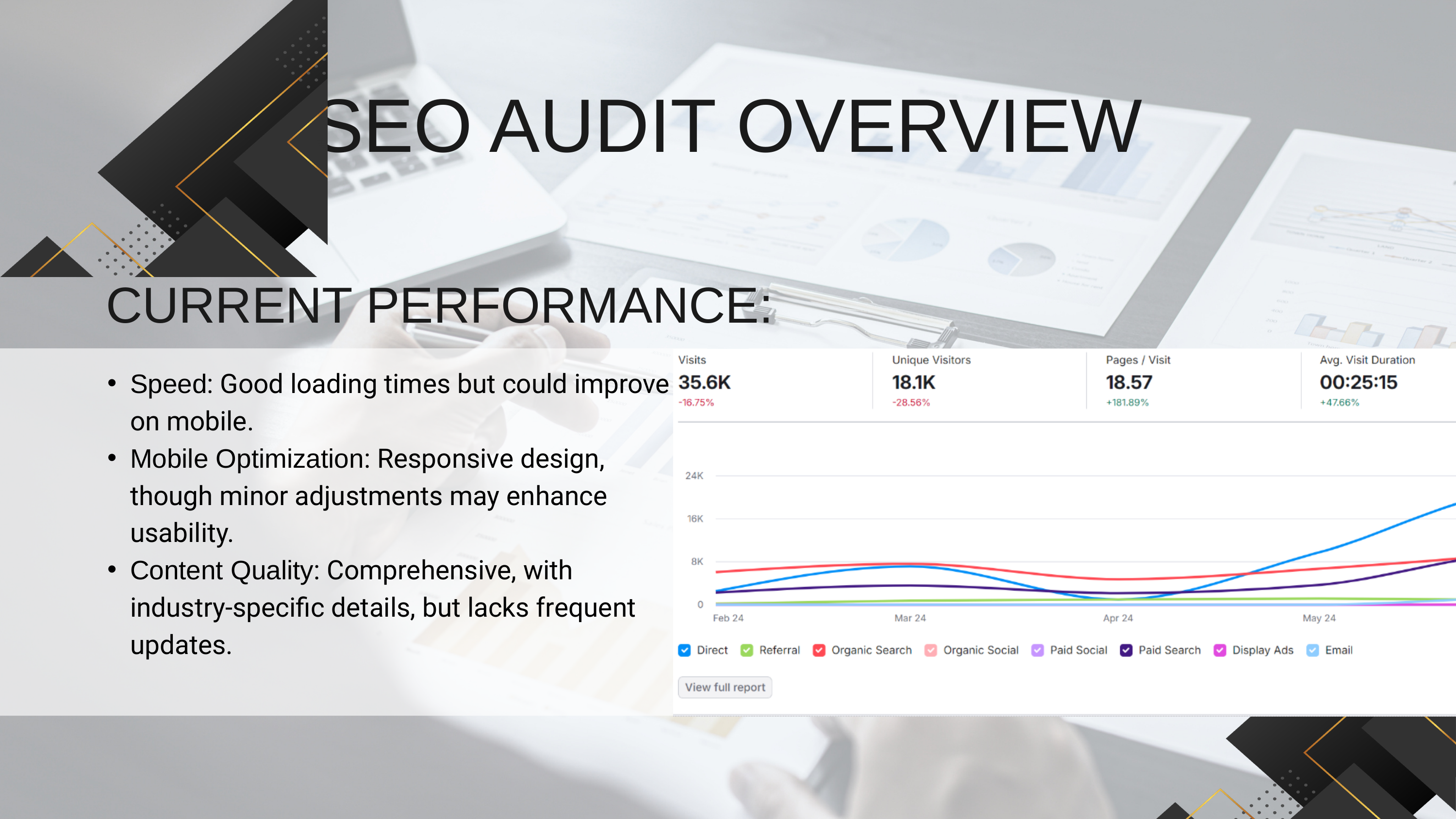

SEO AUDIT OVERVIEW
CURRENT PERFORMANCE:

Speed: Good loading times but could improve on mobile.
Mobile Optimization: Responsive design, though minor adjustments may enhance usability.
Content Quality: Comprehensive, with industry-specific details, but lacks frequent updates.